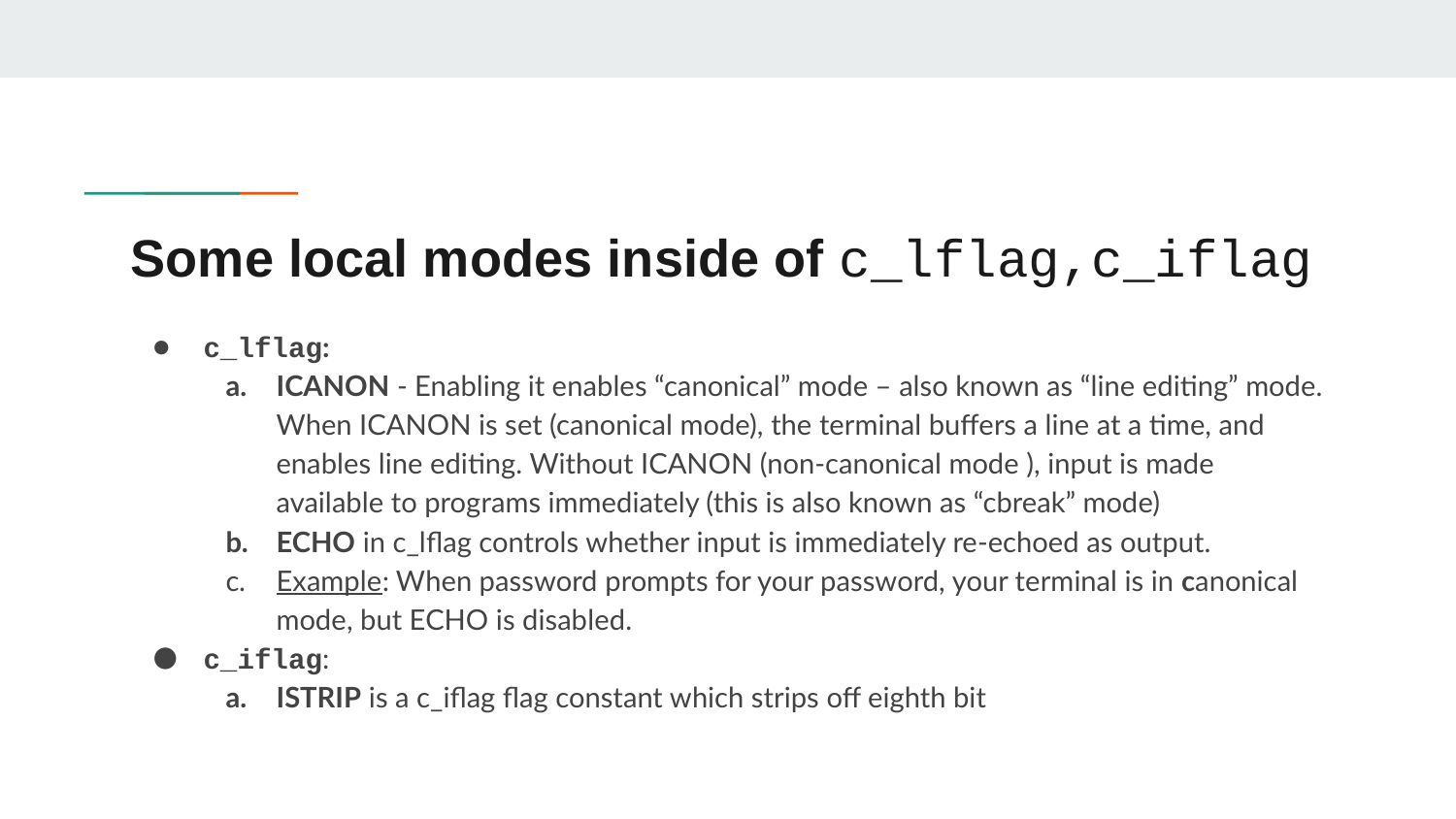

# Some local modes inside of c_lflag,c_iflag
c_lflag:
ICANON - Enabling it enables “canonical” mode – also known as “line editing” mode. When ICANON is set (canonical mode), the terminal buffers a line at a time, and enables line editing. Without ICANON (non-canonical mode ), input is made available to programs immediately (this is also known as “cbreak” mode)
ECHO in c_lflag controls whether input is immediately re-echoed as output.
Example: When password prompts for your password, your terminal is in canonical mode, but ECHO is disabled.
c_iflag:
ISTRIP is a c_iflag flag constant which strips off eighth bit